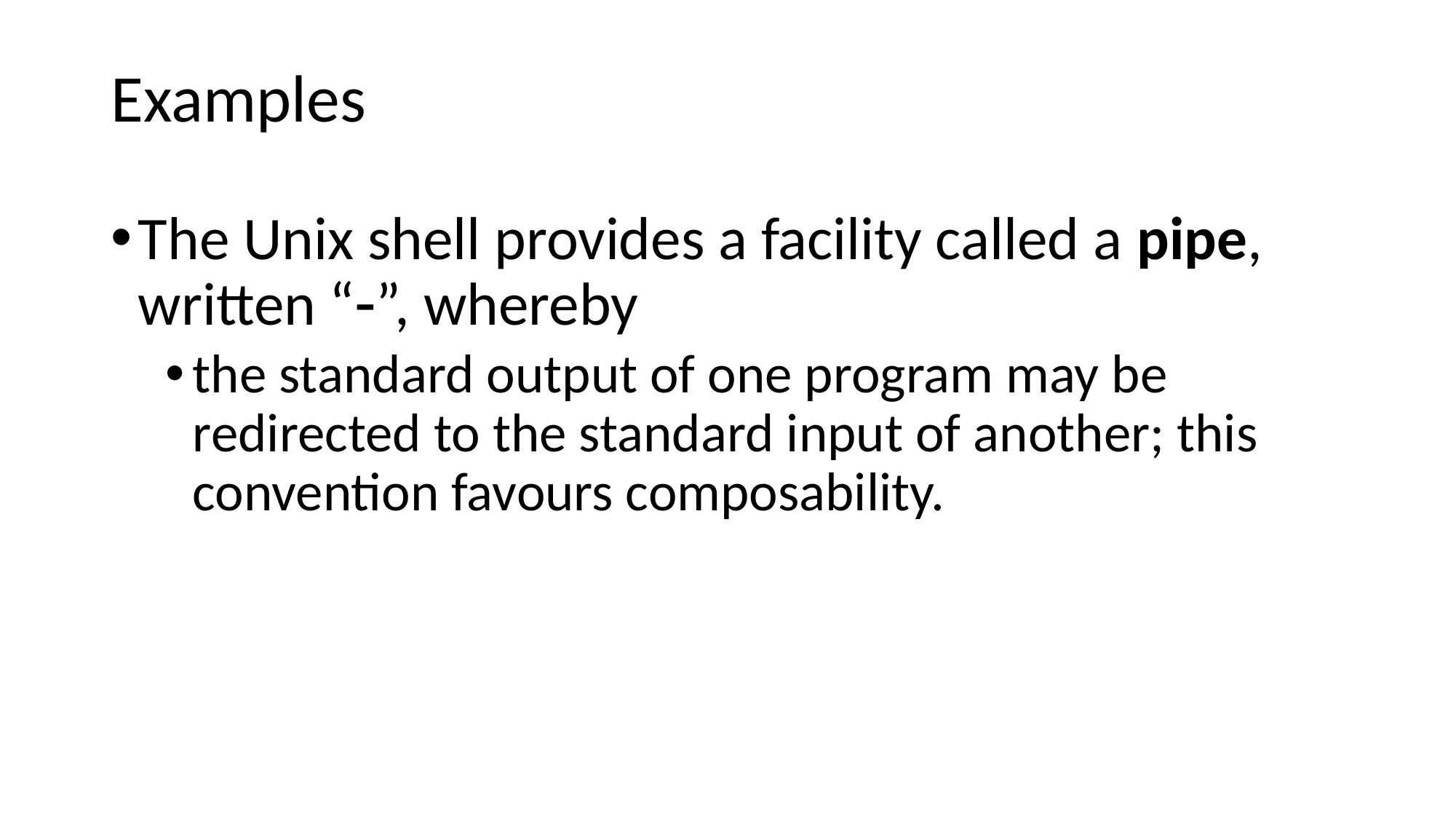

# Examples
The Unix shell provides a facility called a pipe, written “−”, whereby
the standard output of one program may be redirected to the standard input of another; this convention favours composability.